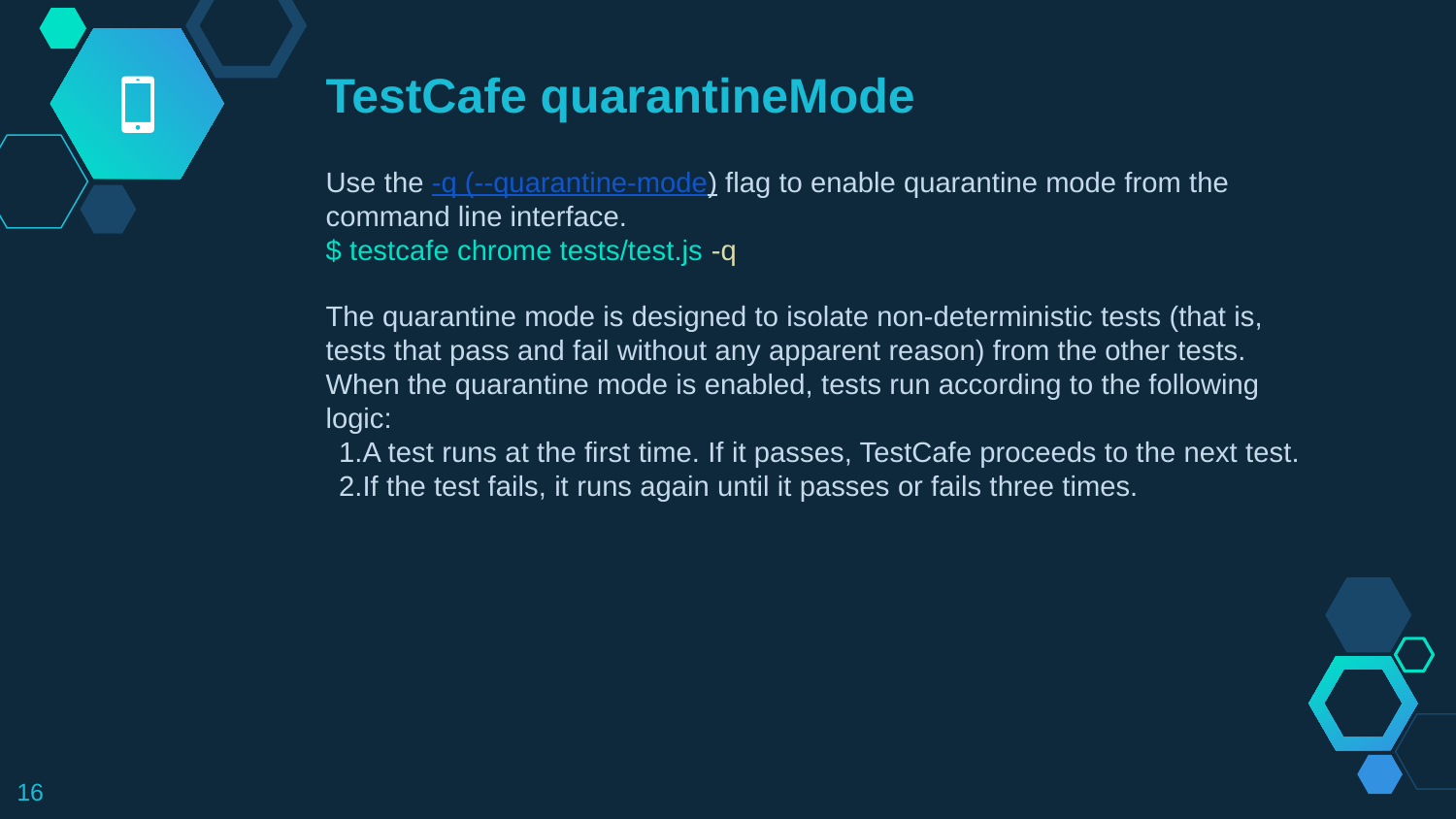

TestCafe quarantineMode

Use the -q (--quarantine-mode) flag to enable quarantine mode from the command line interface.
$ testcafe chrome tests/test.js -q
The quarantine mode is designed to isolate non-deterministic tests (that is, tests that pass and fail without any apparent reason) from the other tests.
When the quarantine mode is enabled, tests run according to the following logic:
A test runs at the first time. If it passes, TestCafe proceeds to the next test.
If the test fails, it runs again until it passes or fails three times.

16